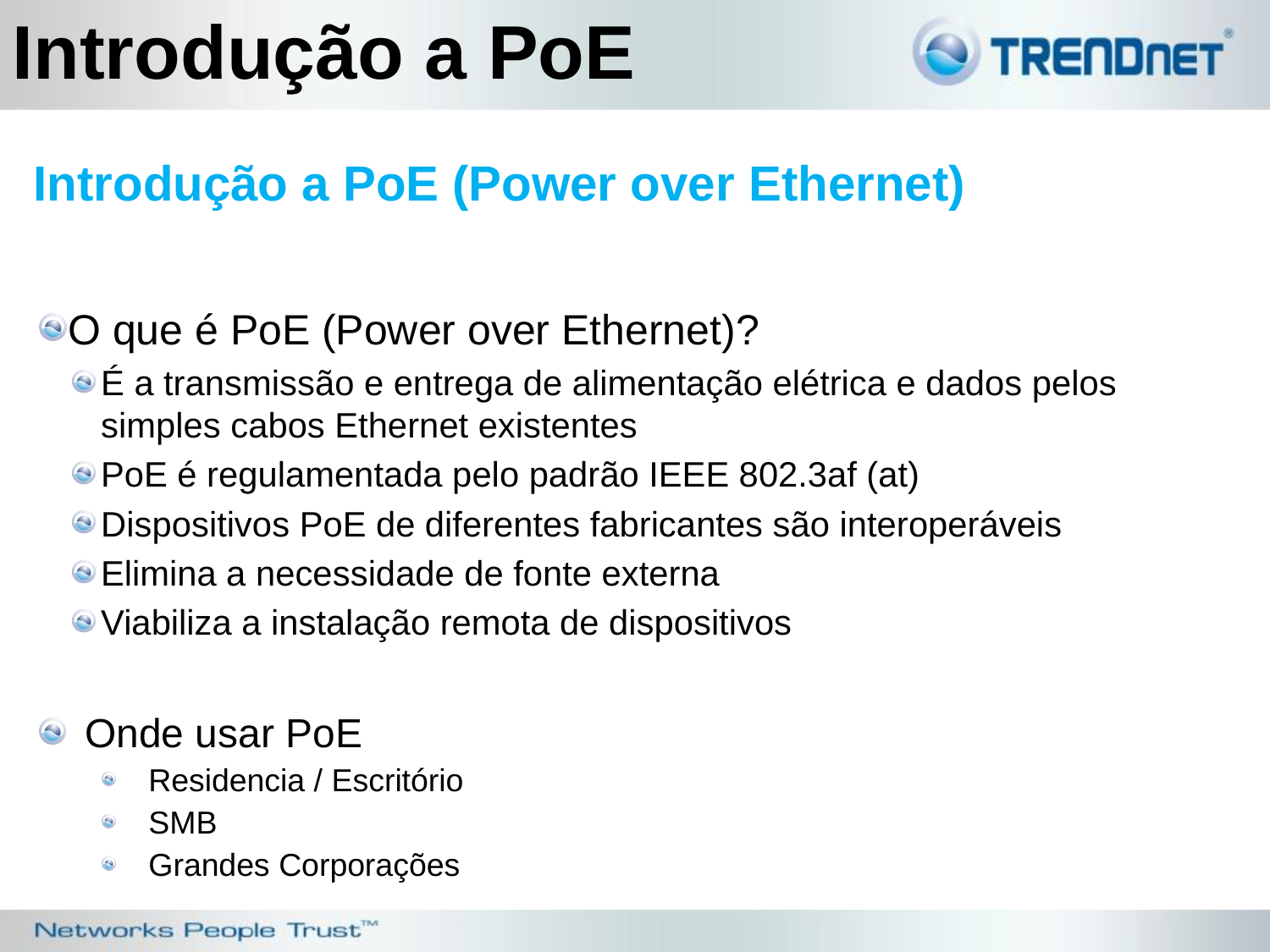

Introdução a PoE
Introdução a PoE (Power over Ethernet)
O que é PoE (Power over Ethernet)?
É a transmissão e entrega de alimentação elétrica e dados pelos simples cabos Ethernet existentes
PoE é regulamentada pelo padrão IEEE 802.3af (at)
Dispositivos PoE de diferentes fabricantes são interoperáveis
Elimina a necessidade de fonte externa
Viabiliza a instalação remota de dispositivos

Onde usar PoE
Residencia / Escritório
SMB
Grandes Corporações